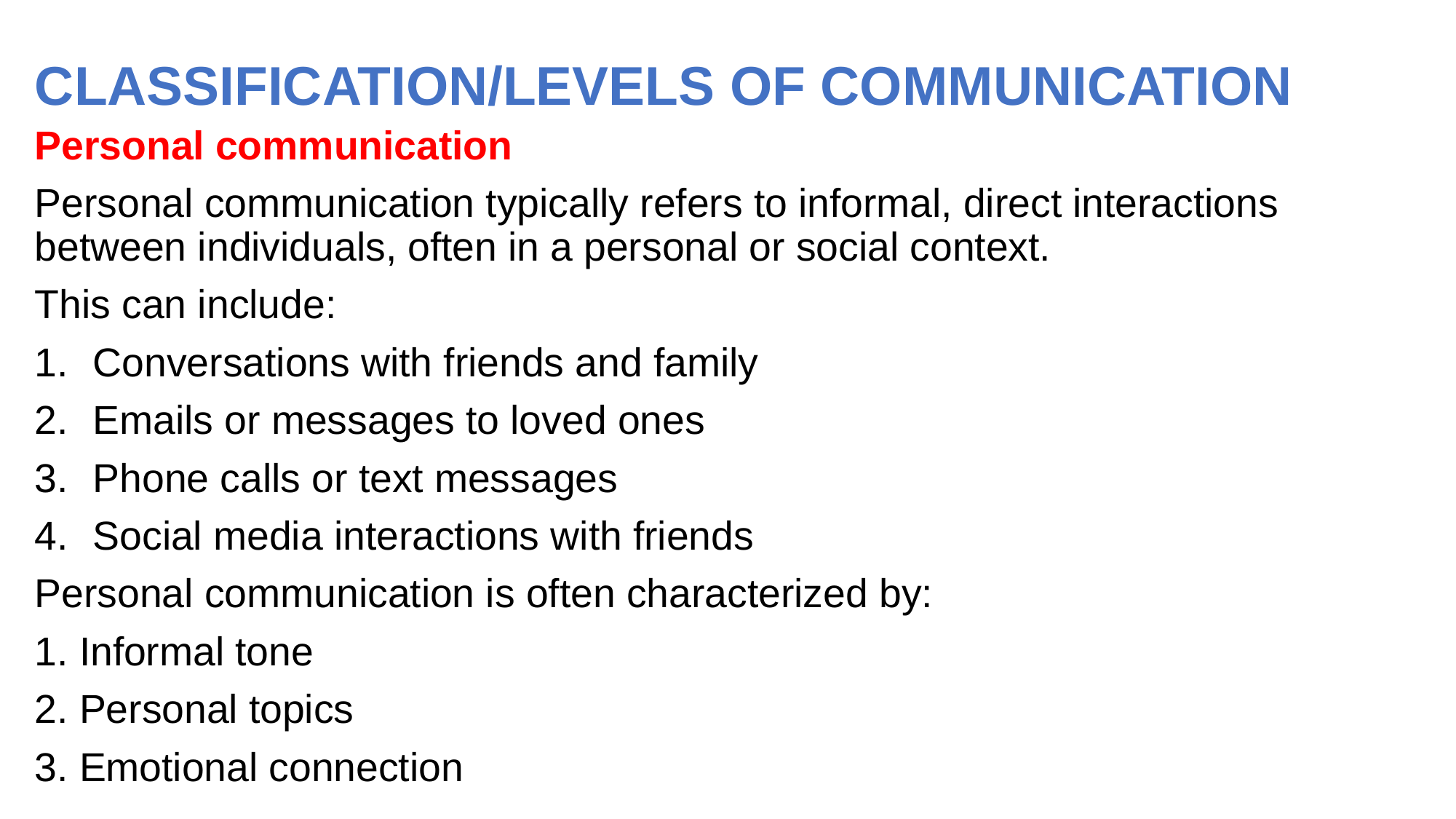

# CLASSIFICATION/LEVELS OF COMMUNICATION
Personal communication
Personal communication typically refers to informal, direct interactions between individuals, often in a personal or social context.
This can include:
Conversations with friends and family
Emails or messages to loved ones
Phone calls or text messages
Social media interactions with friends
Personal communication is often characterized by:
1. Informal tone
2. Personal topics
3. Emotional connection